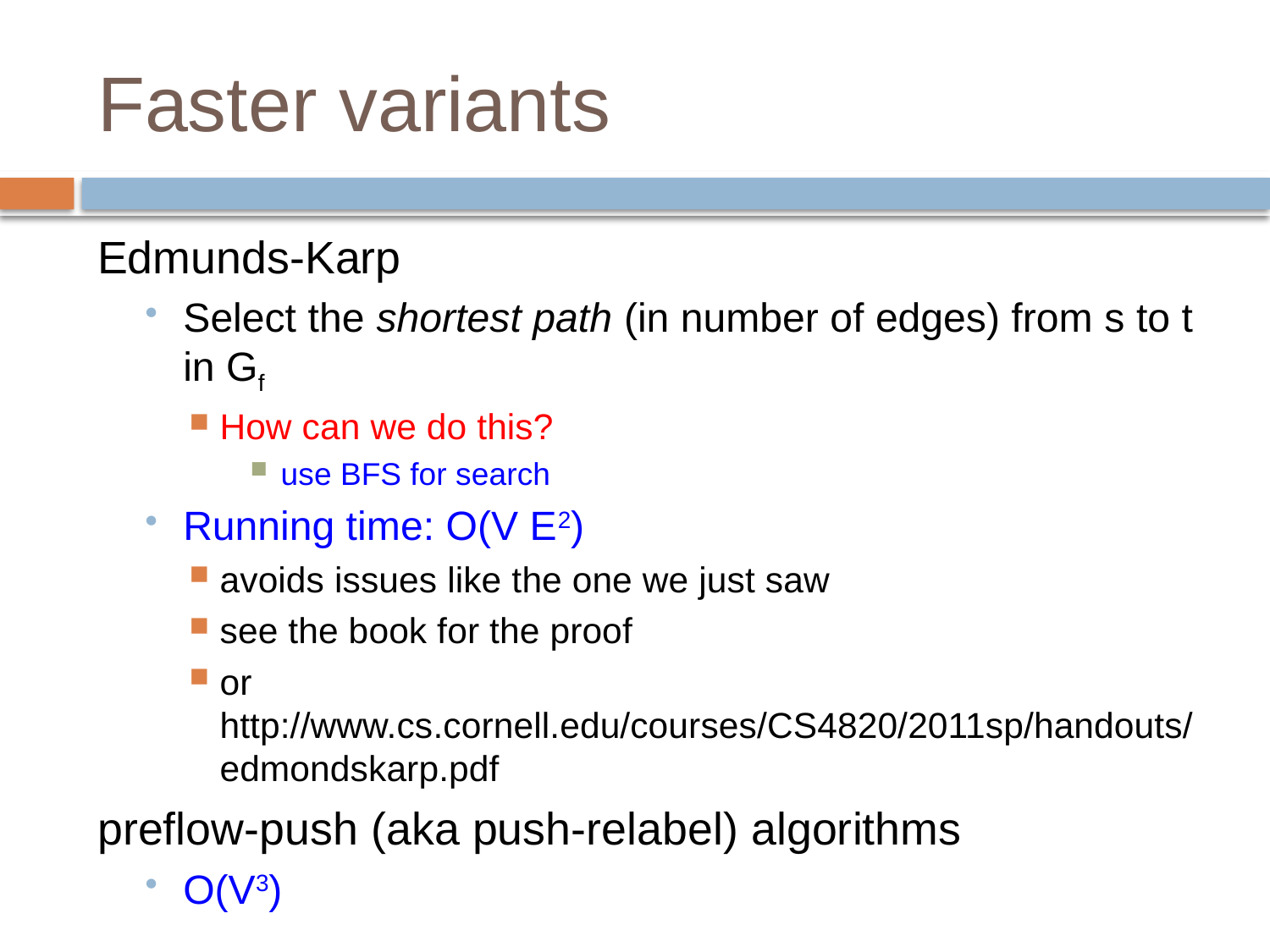

# Faster variants
Edmunds-Karp
Select the shortest path (in number of edges) from s to t in Gf
How can we do this?
use BFS for search
Running time: O(V E2)
avoids issues like the one we just saw
see the book for the proof
or http://www.cs.cornell.edu/courses/CS4820/2011sp/handouts/edmondskarp.pdf
preflow-push (aka push-relabel) algorithms
O(V3)